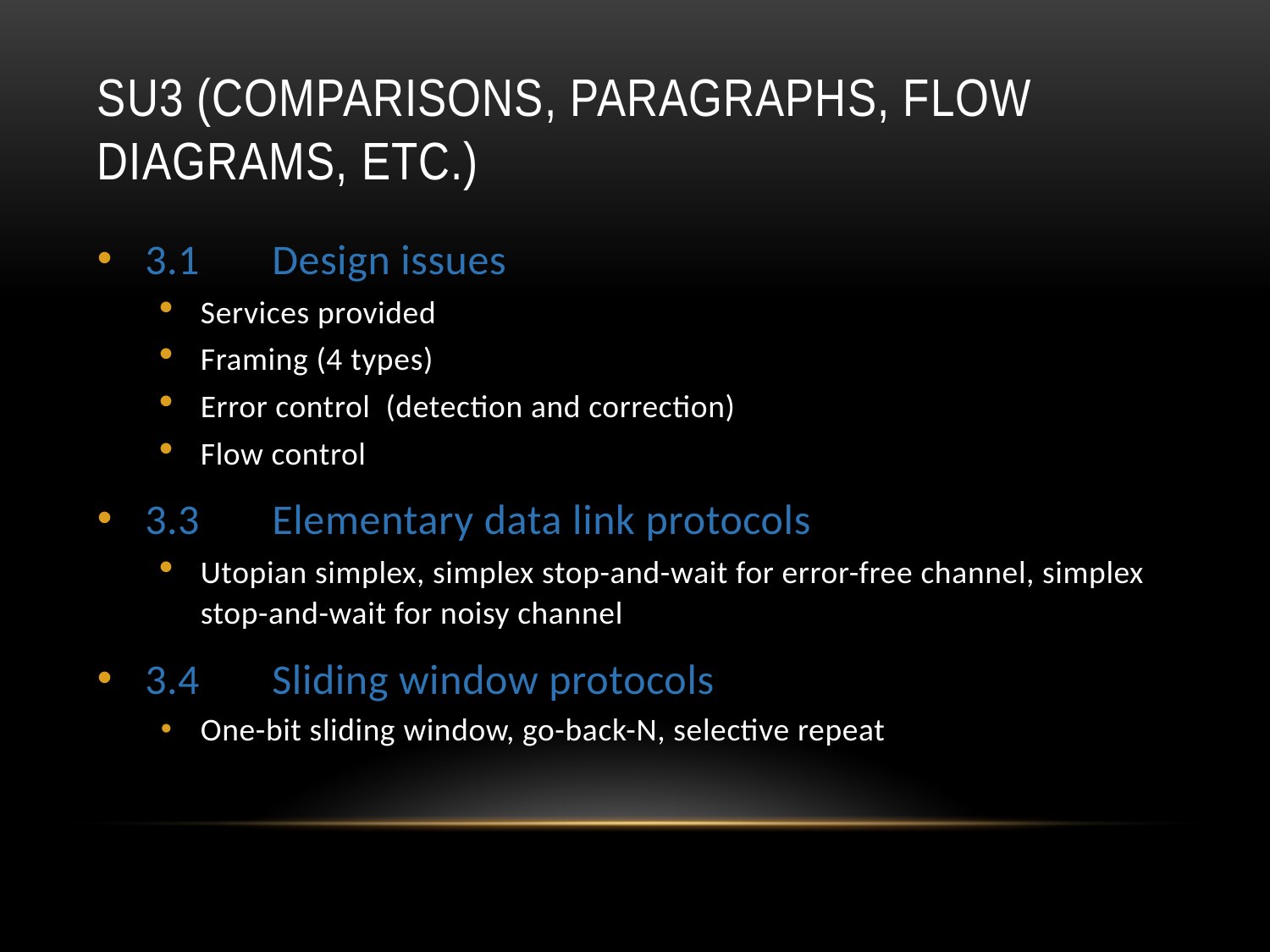

# SU3 (comparisons, paragraphs, flow diagrams, etc.)
3.1	Design issues
Services provided
Framing (4 types)
Error control  (detection and correction)
Flow control
3.3	Elementary data link protocols
Utopian simplex, simplex stop-and-wait for error-free channel, simplex stop-and-wait for noisy channel
3.4	Sliding window protocols
One-bit sliding window, go-back-N, selective repeat